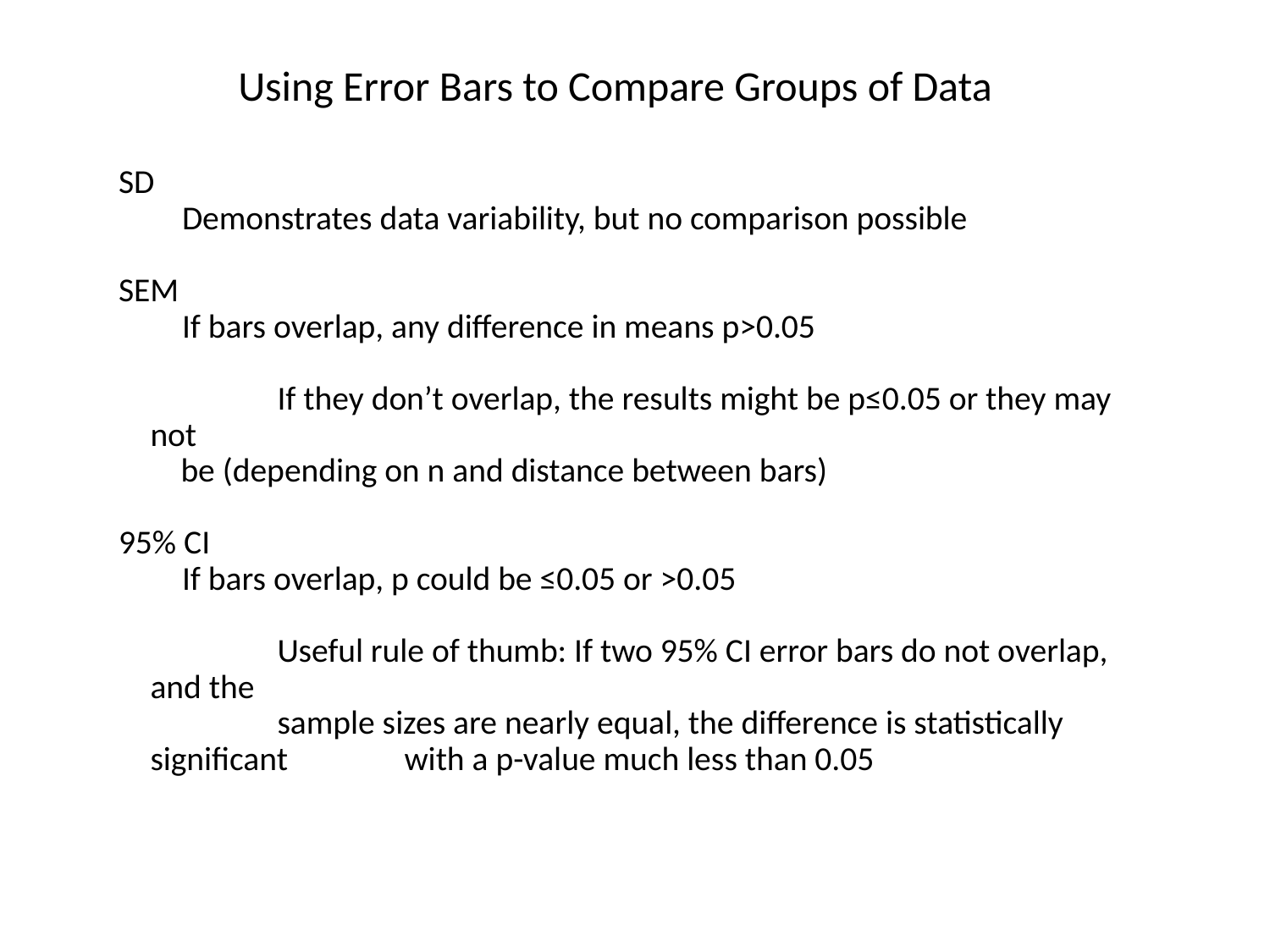

Using Error Bars to Compare Groups of Data
SD
Demonstrates data variability, but no comparison possible

SEM
If bars overlap, any difference in means p>0.05

	If they don’t overlap, the results might be p≤0.05 or they may not
    be (depending on n and distance between bars)

95% CI
If bars overlap, p could be ≤0.05 or >0.05

	Useful rule of thumb: If two 95% CI error bars do not overlap, and the
	sample sizes are nearly equal, the difference is statistically significant 	with a p-value much less than 0.05